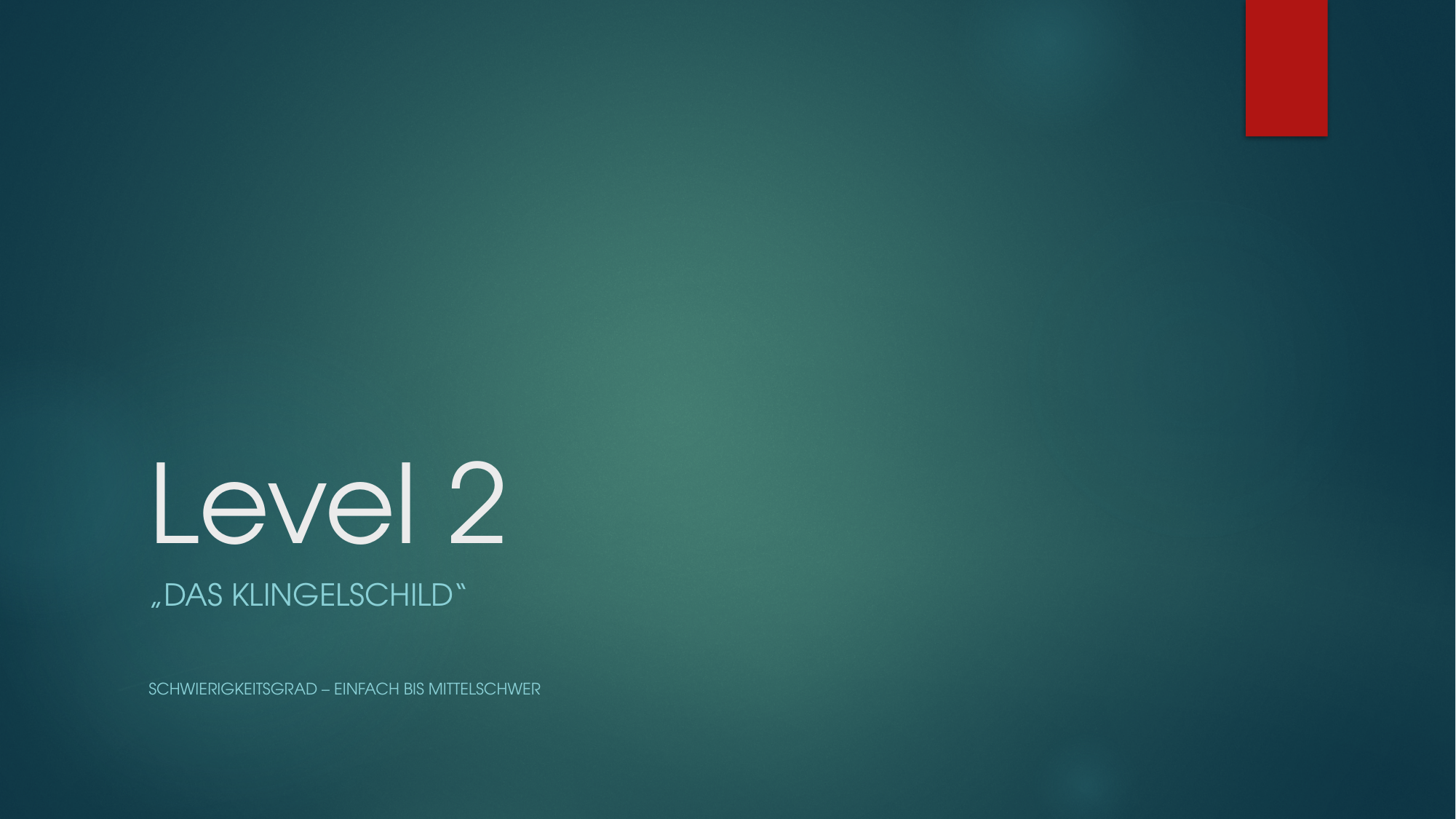

# Level 2
„Das KLINGELSCHILD“

Schwierigkeitsgrad – EINFACH bis Mittelschwer